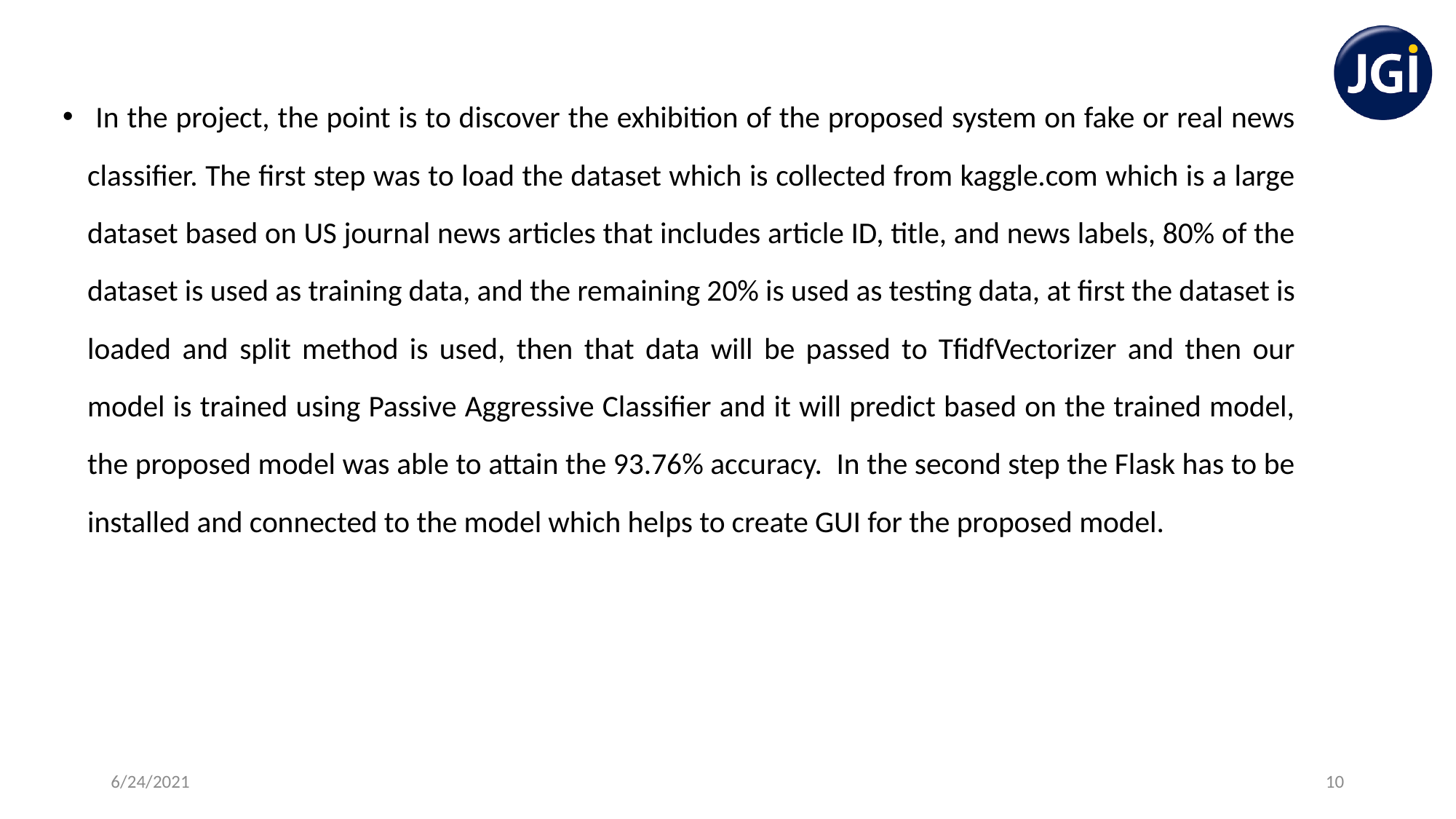

In the project, the point is to discover the exhibition of the proposed system on fake or real news classifier. The first step was to load the dataset which is collected from kaggle.com which is a large dataset based on US journal news articles that includes article ID, title, and news labels, 80% of the dataset is used as training data, and the remaining 20% is used as testing data, at first the dataset is loaded and split method is used, then that data will be passed to TfidfVectorizer and then our model is trained using Passive Aggressive Classifier and it will predict based on the trained model, the proposed model was able to attain the 93.76% accuracy.  In the second step the Flask has to be installed and connected to the model which helps to create GUI for the proposed model.

6/24/2021
10